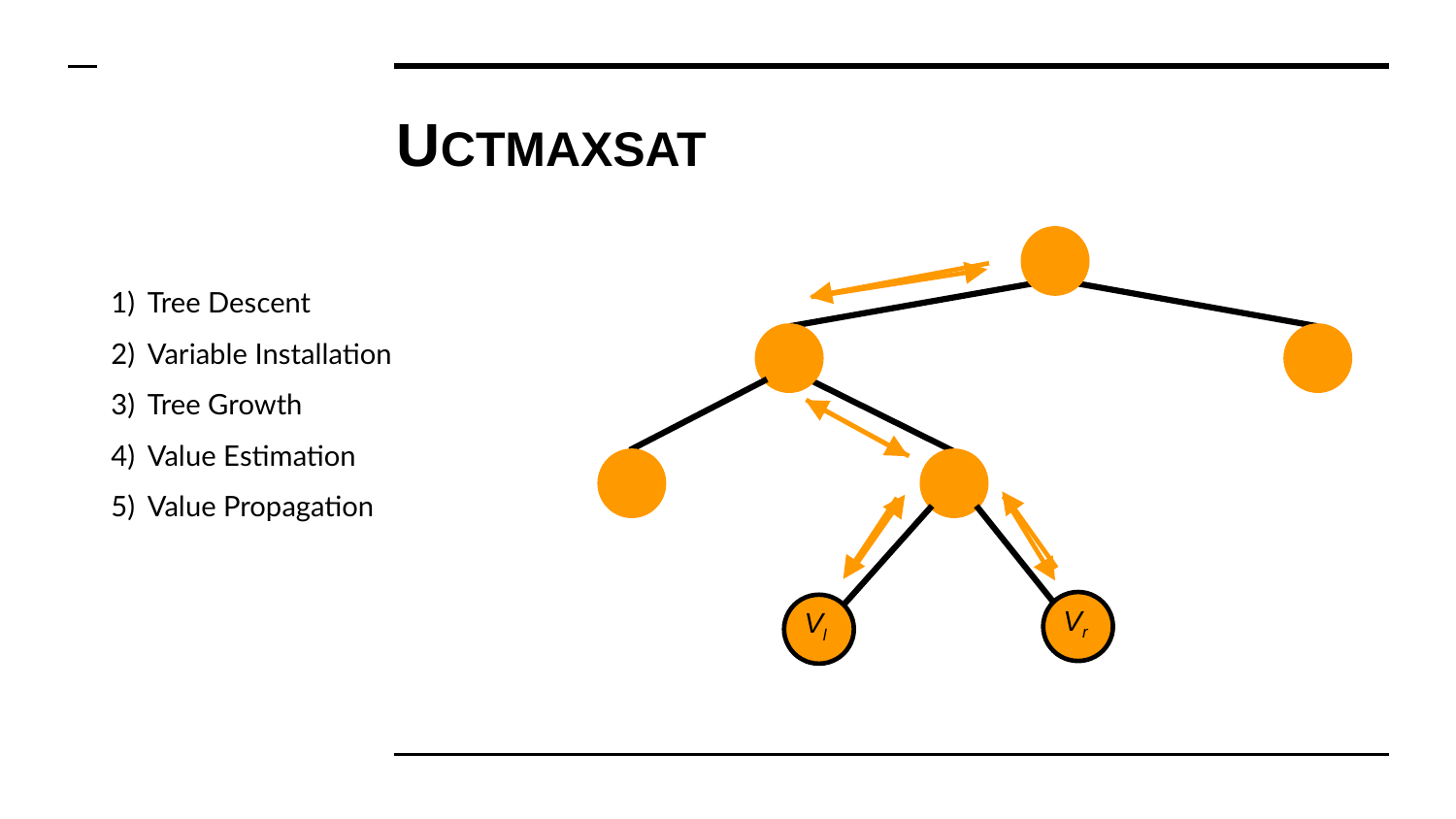

# UCTMAXSAT

Tree Descent
Variable Installation
Tree Growth
Value Estimation
Value Propagation

Vr
Vl